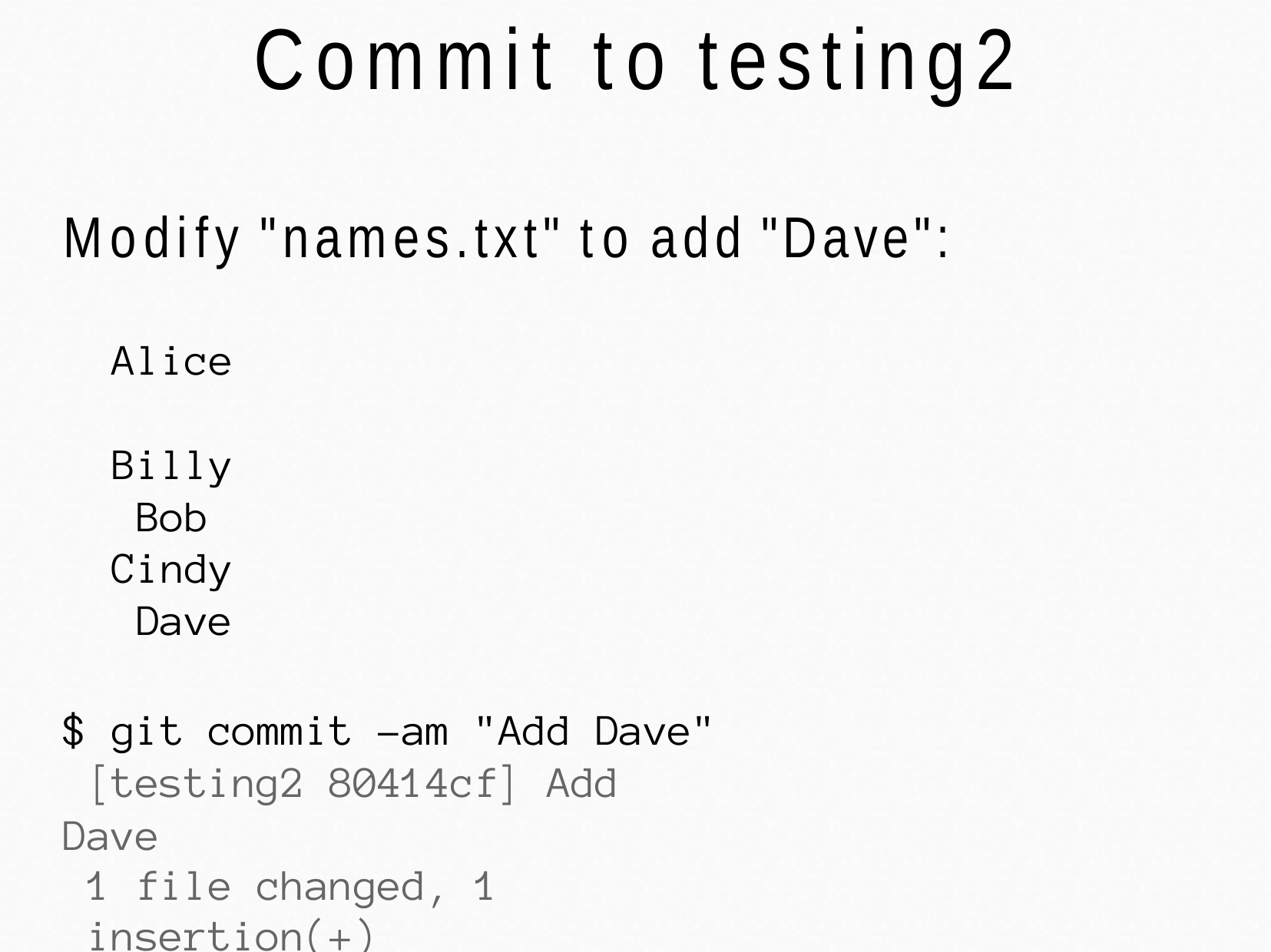

# Commit to testing2
Modify "names.txt" to add "Dave":

Alice  Billy  Bob  Cindy  Dave

$ git commit -am "Add Dave"  [testing2 80414cf] Add Dave
1 file changed, 1 insertion(+)